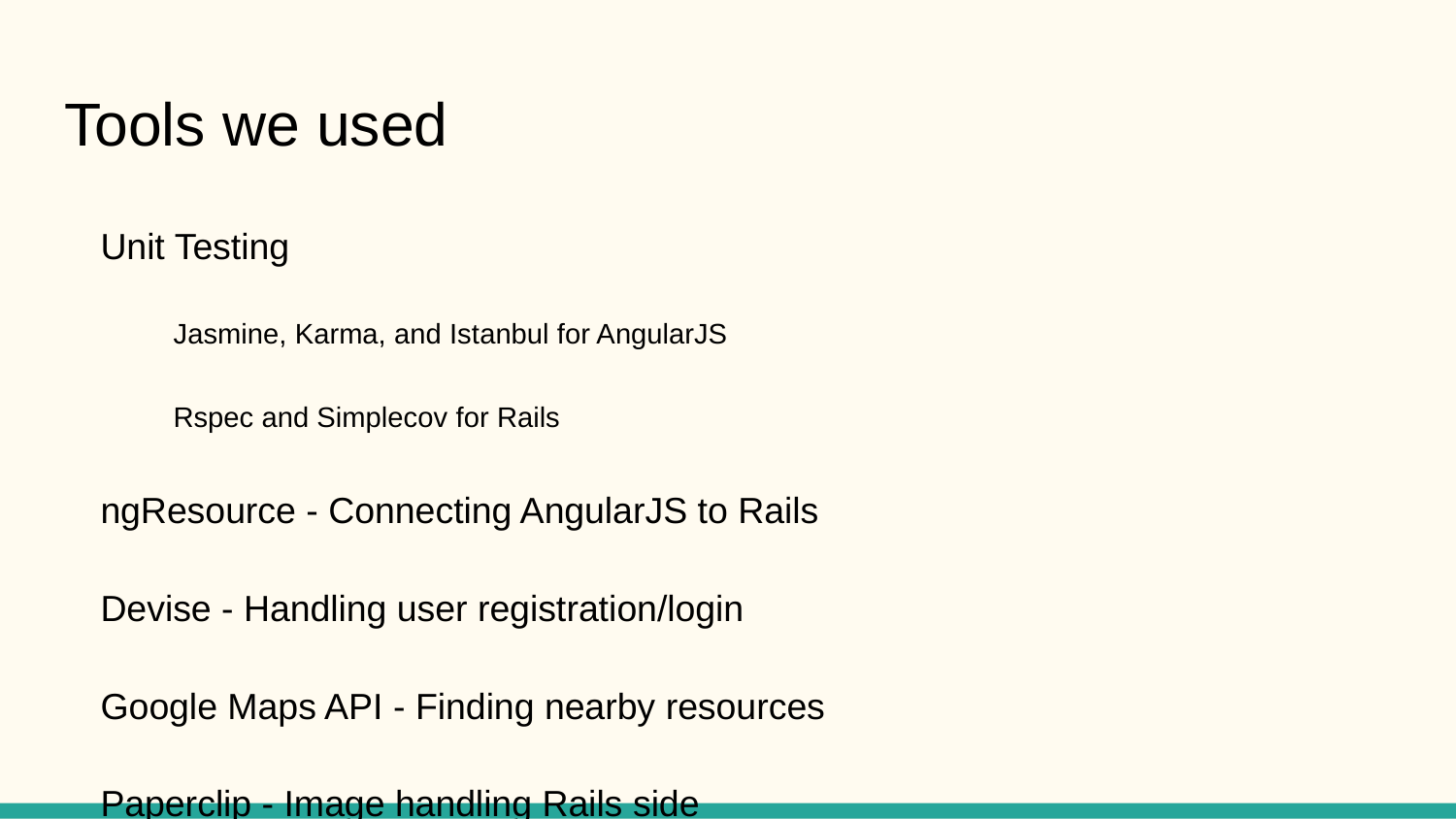

# Tools we used

Unit Testing
Jasmine, Karma, and Istanbul for AngularJS
Rspec and Simplecov for Rails
ngResource - Connecting AngularJS to Rails
Devise - Handling user registration/login
Google Maps API - Finding nearby resources
Paperclip - Image handling Rails side